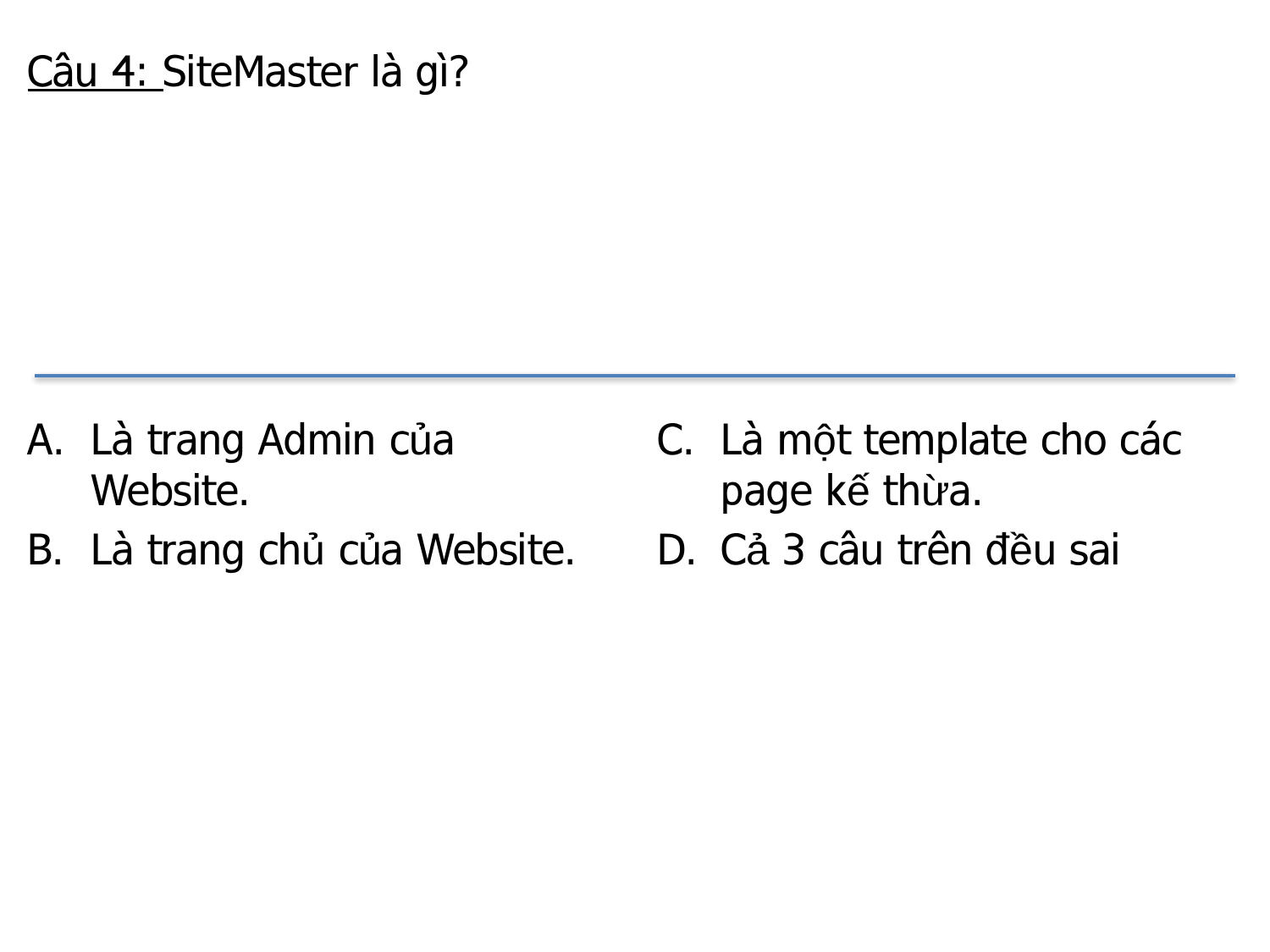

# Câu 4: SiteMaster là gì?
Là trang Admin của Website.
Là trang chủ của Website.
Là một template cho các page kế thừa.
Cả 3 câu trên đều sai